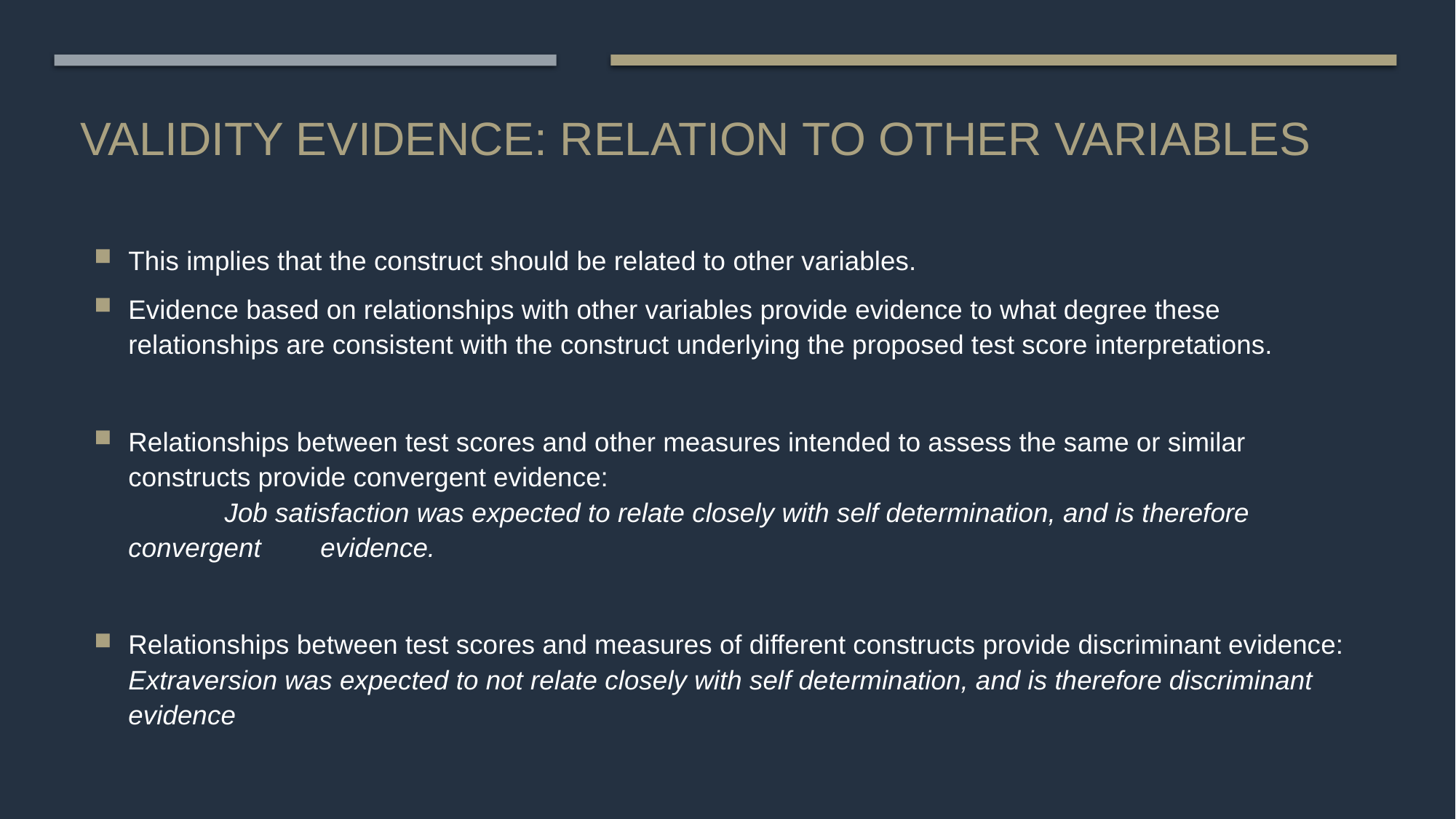

# VALIDITY EVIDENCE: Relation to other variables
This implies that the construct should be related to other variables.
Evidence based on relationships with other variables provide evidence to what degree these relationships are consistent with the construct underlying the proposed test score interpretations.

Relationships between test scores and other measures intended to assess the same or similar constructs provide convergent evidence:                                                                                                            			Job satisfaction was expected to relate closely with self determination, and is therefore convergent 			evidence.

Relationships between test scores and measures of different constructs provide discriminant evidence: 				Extraversion was expected to not relate closely with self determination, and is therefore discriminant 			evidence